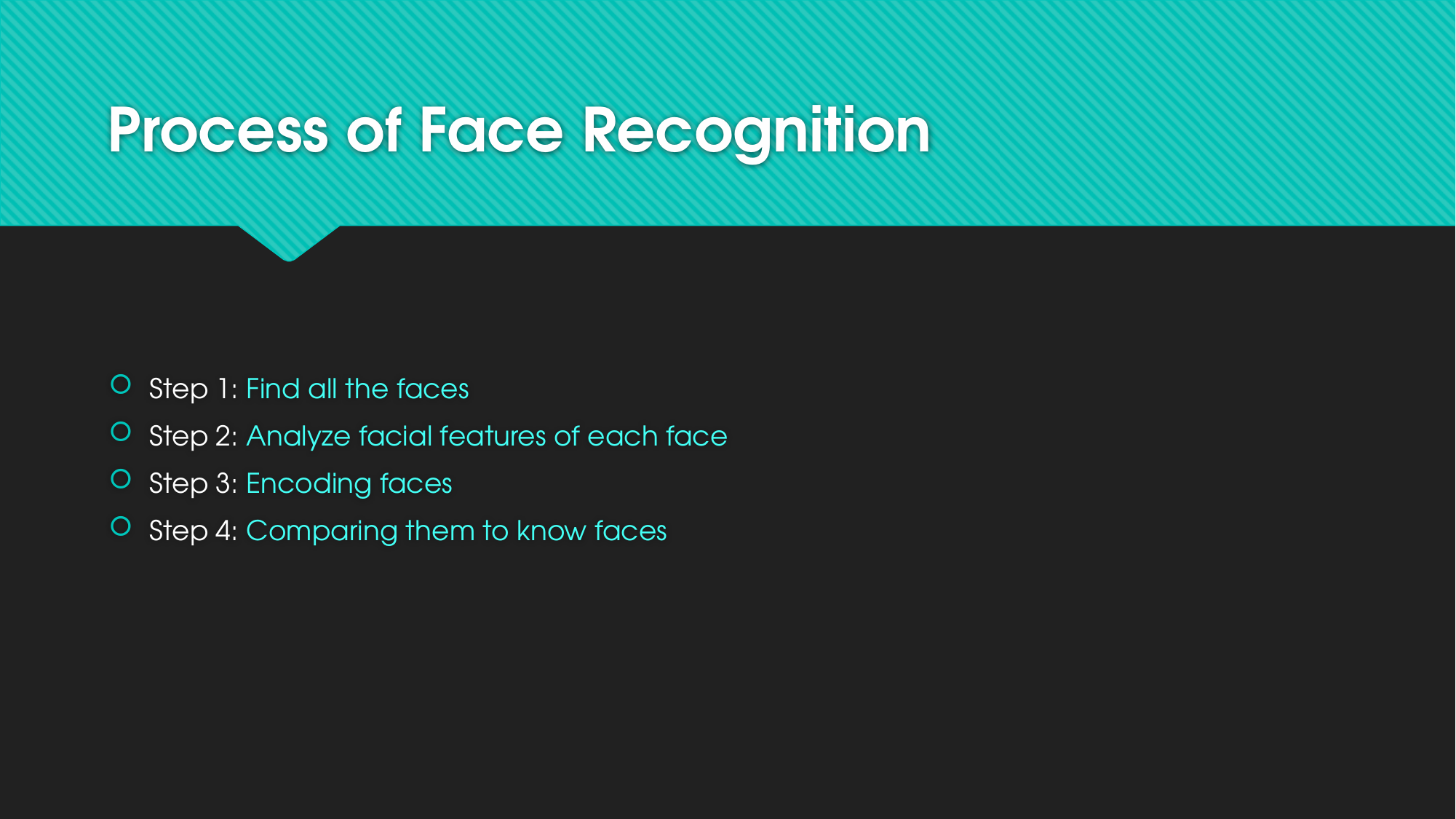

# Process of Face Recognition
Step 1: Find all the faces
Step 2: Analyze facial features of each face
Step 3: Encoding faces
Step 4: Comparing them to know faces